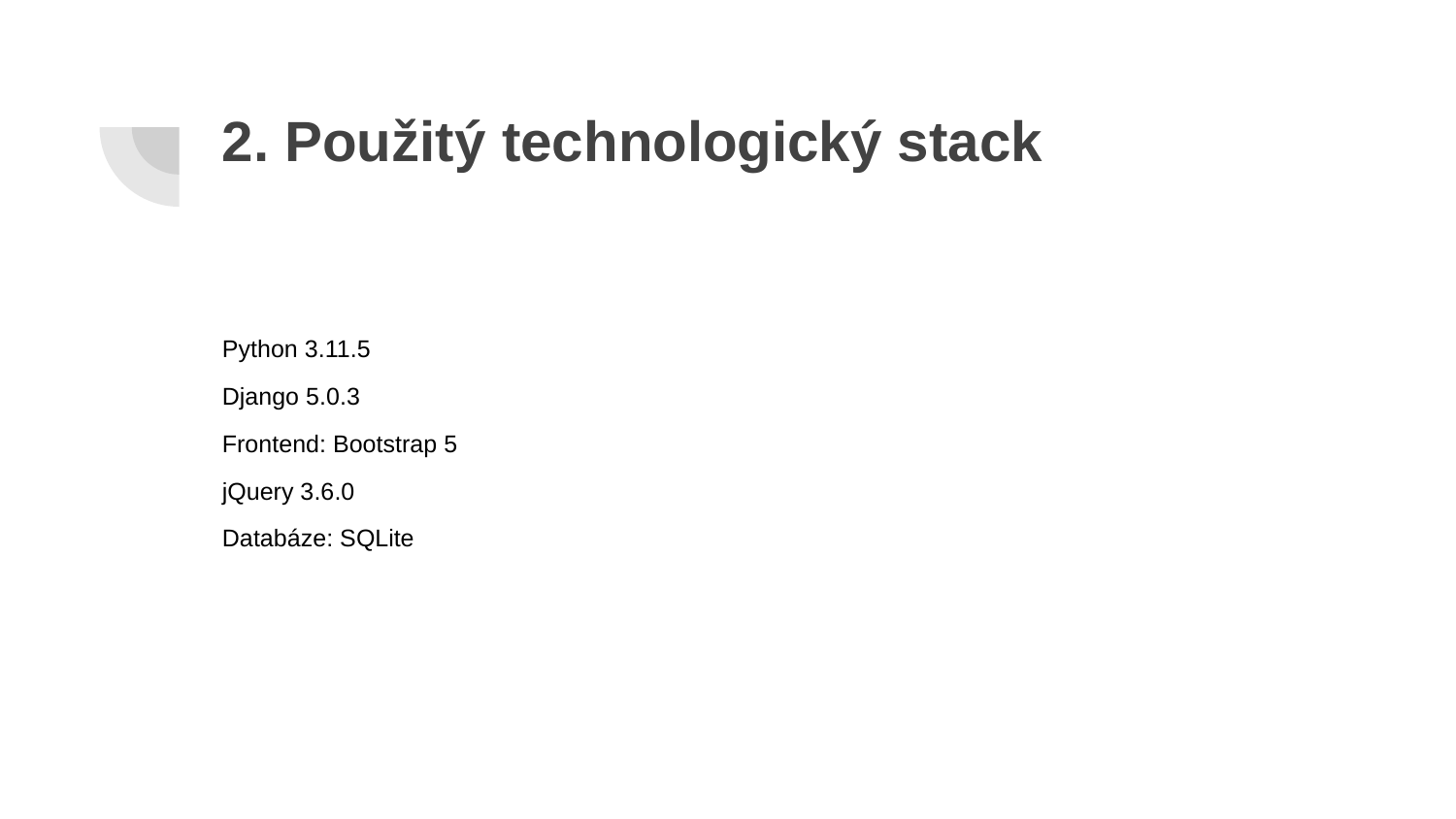

# 2. Použitý technologický stack
Python 3.11.5
Django 5.0.3
Frontend: Bootstrap 5
jQuery 3.6.0
Databáze: SQLite